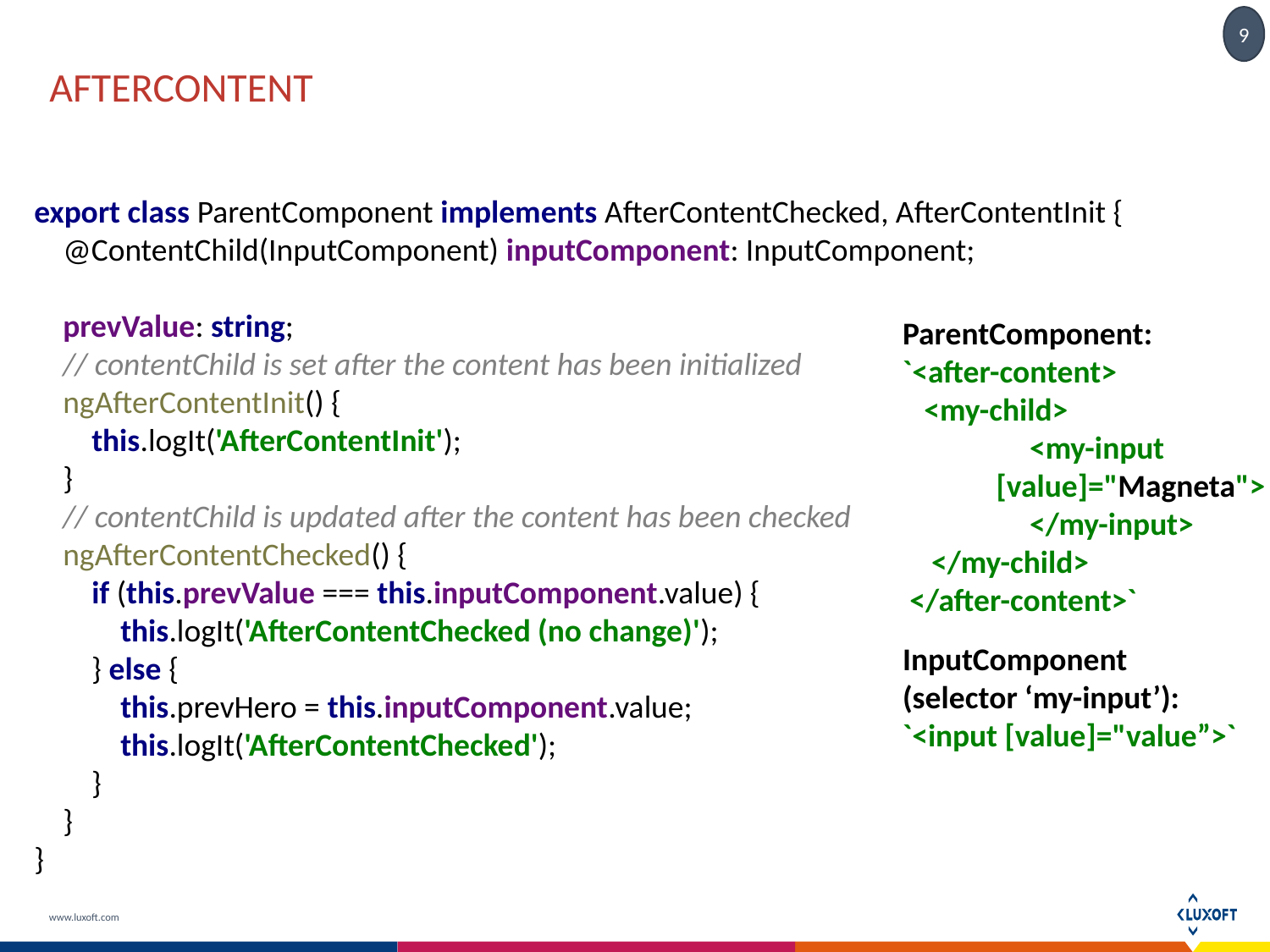

# aftercontent
export class ParentComponent implements AfterContentChecked, AfterContentInit {
    @ContentChild(InputComponent) inputComponent: InputComponent;
    prevValue: string;
    // contentChild is set after the content has been initialized
    ngAfterContentInit() {
        this.logIt('AfterContentInit');
    }
    // contentChild is updated after the content has been checked
    ngAfterContentChecked() {
        if (this.prevValue === this.inputComponent.value) {
            this.logIt('AfterContentChecked (no change)');
        } else {
            this.prevHero = this.inputComponent.value;
            this.logIt('AfterContentChecked');
        }
    }
}
ParentComponent:
`<after-content>
   <my-child>
	<my-input
             [value]="Magneta">
	</my-input>
    </my-child>
 </after-content>`
InputComponent
(selector ‘my-input’):
`<input [value]="value”>`